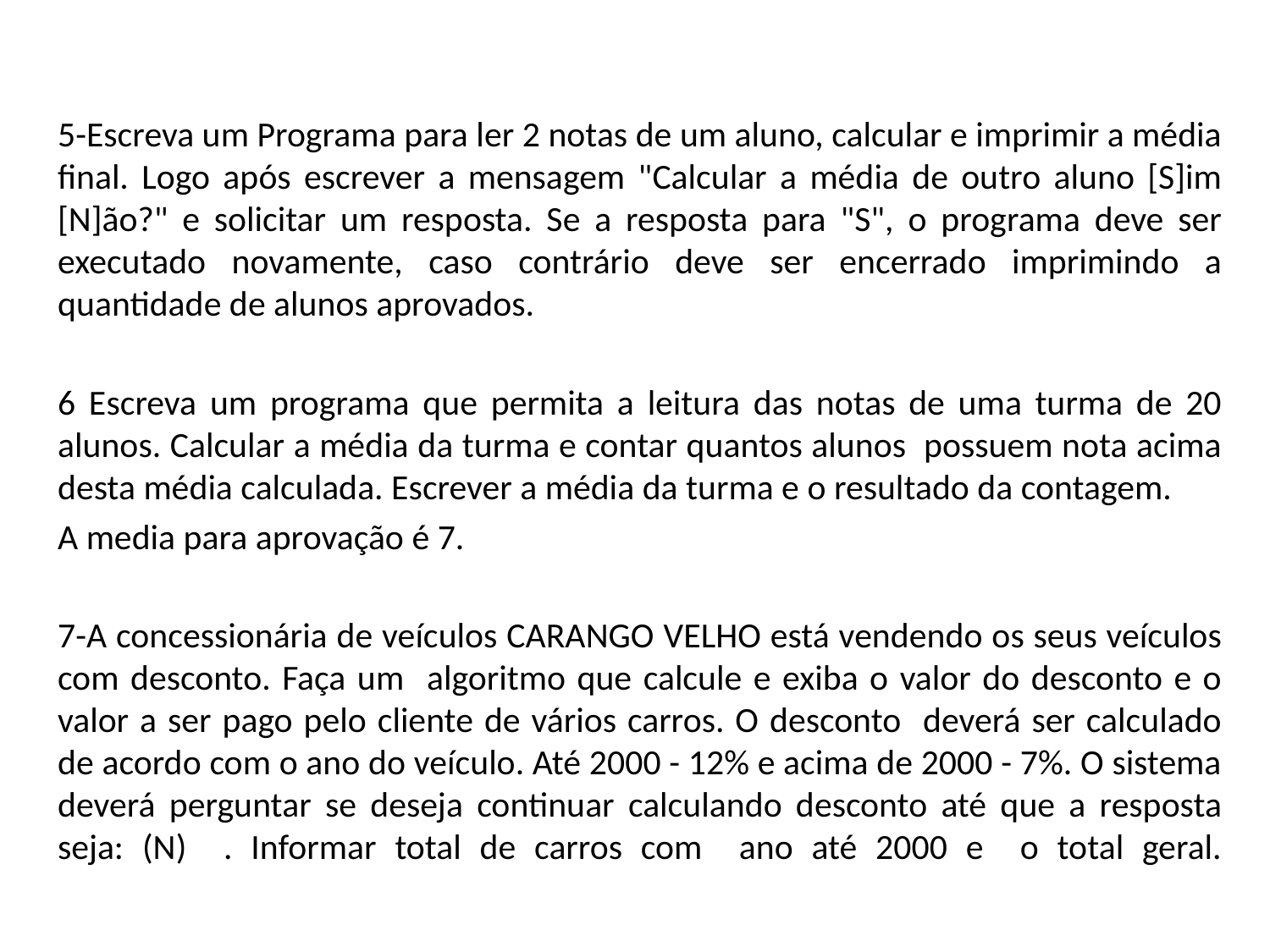

5-Escreva um Programa para ler 2 notas de um aluno, calcular e imprimir a média final. Logo após escrever a mensagem "Calcular a média de outro aluno [S]im [N]ão?" e solicitar um resposta. Se a resposta para "S", o programa deve ser executado novamente, caso contrário deve ser encerrado imprimindo a quantidade de alunos aprovados.

6 Escreva um programa que permita a leitura das notas de uma turma de 20 alunos. Calcular a média da turma e contar quantos alunos  possuem nota acima desta média calculada. Escrever a média da turma e o resultado da contagem.
A media para aprovação é 7.

7-A concessionária de veículos CARANGO VELHO está vendendo os seus veículos com desconto. Faça um  algoritmo que calcule e exiba o valor do desconto e o valor a ser pago pelo cliente de vários carros. O desconto  deverá ser calculado de acordo com o ano do veículo. Até 2000 - 12% e acima de 2000 - 7%. O sistema deverá perguntar se deseja continuar calculando desconto até que a resposta seja: (N)  . Informar total de carros com  ano até 2000 e  o total geral.